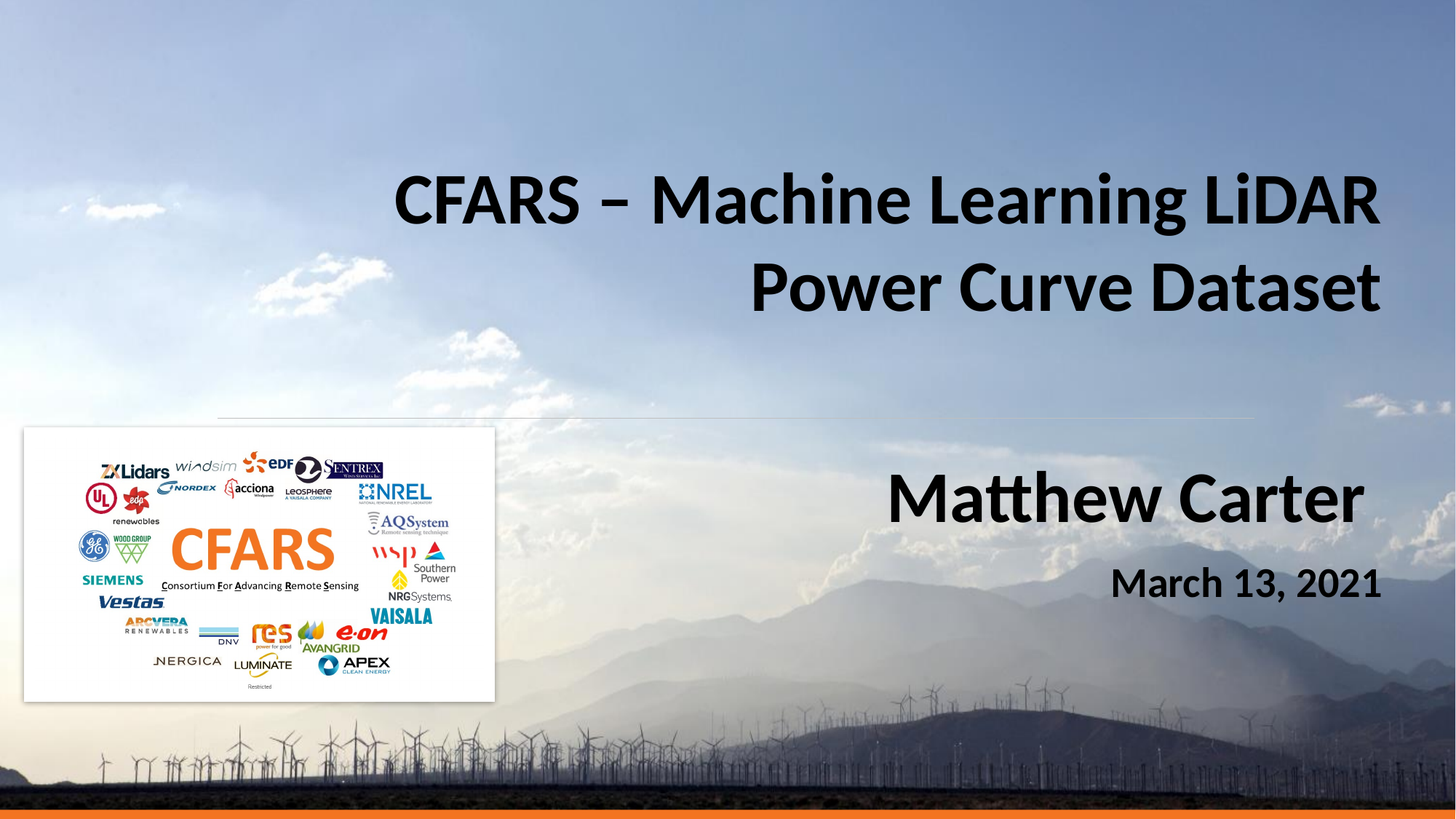

CFARS – Machine Learning LiDAR Power Curve Dataset

Matthew Carter
March 13, 2021